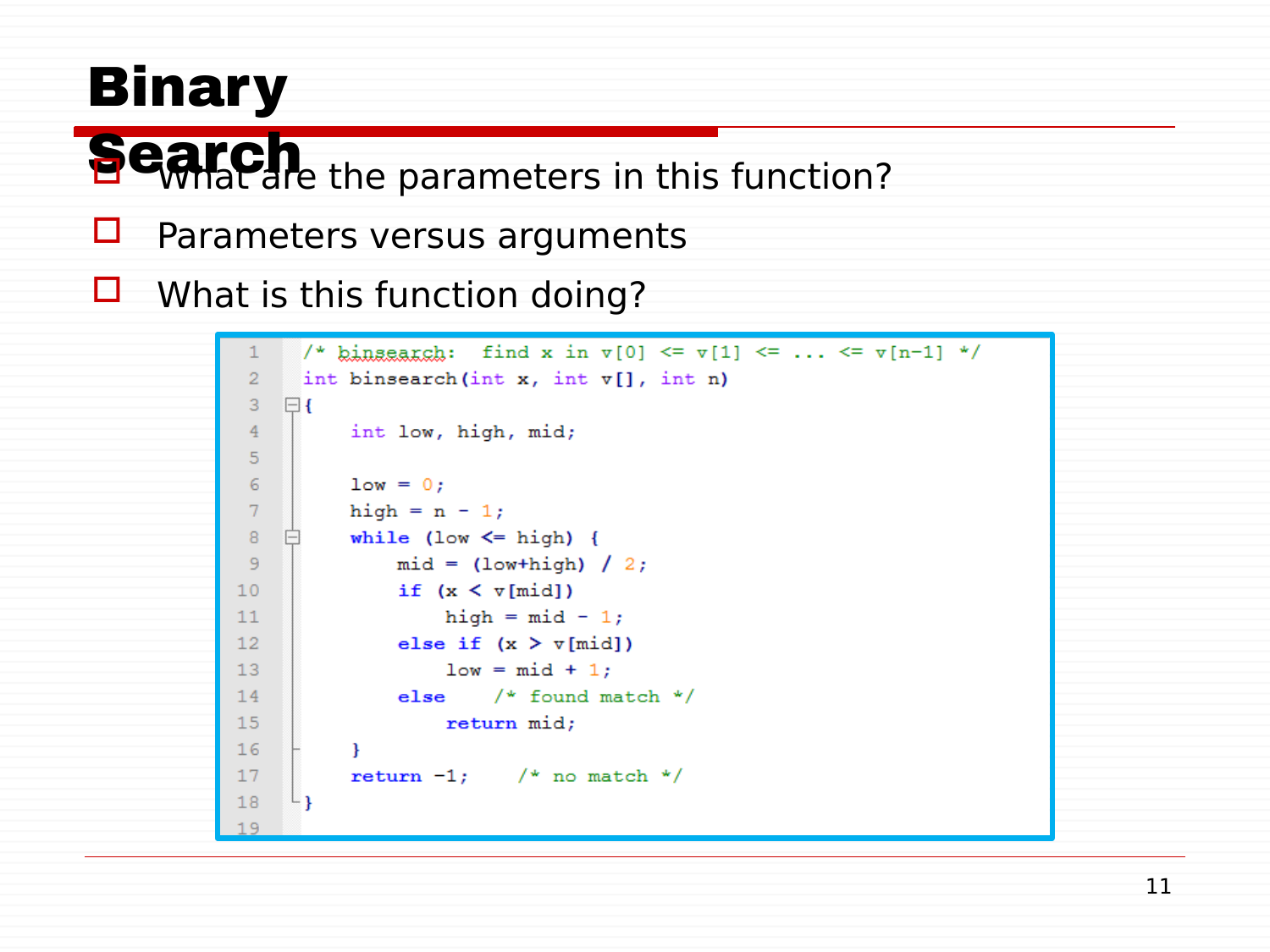

# Binary Search

What are the parameters in this function?
Parameters versus arguments
What is this function doing?

11